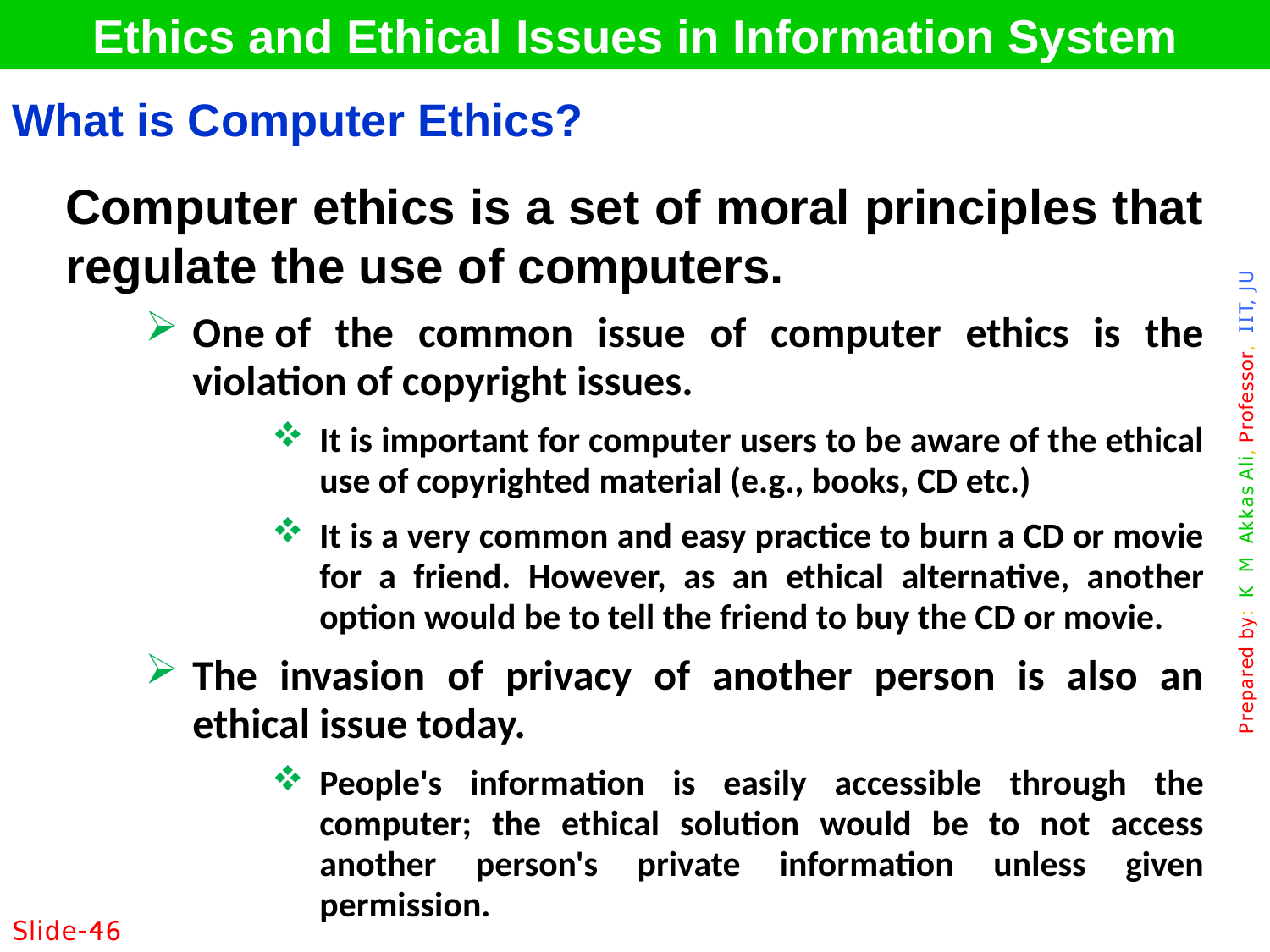

Ethics and Ethical Issues in Information System
| What is Computer Ethics? |
| --- |
Computer ethics is a set of moral principles that regulate the use of computers.
One of the common issue of computer ethics is the violation of copyright issues.
It is important for computer users to be aware of the ethical use of copyrighted material (e.g., books, CD etc.)
It is a very common and easy practice to burn a CD or movie for a friend. However, as an ethical alternative, another option would be to tell the friend to buy the CD or movie.
The invasion of privacy of another person is also an ethical issue today.
People's information is easily accessible through the computer; the ethical solution would be to not access another person's private information unless given permission.

Slide-46